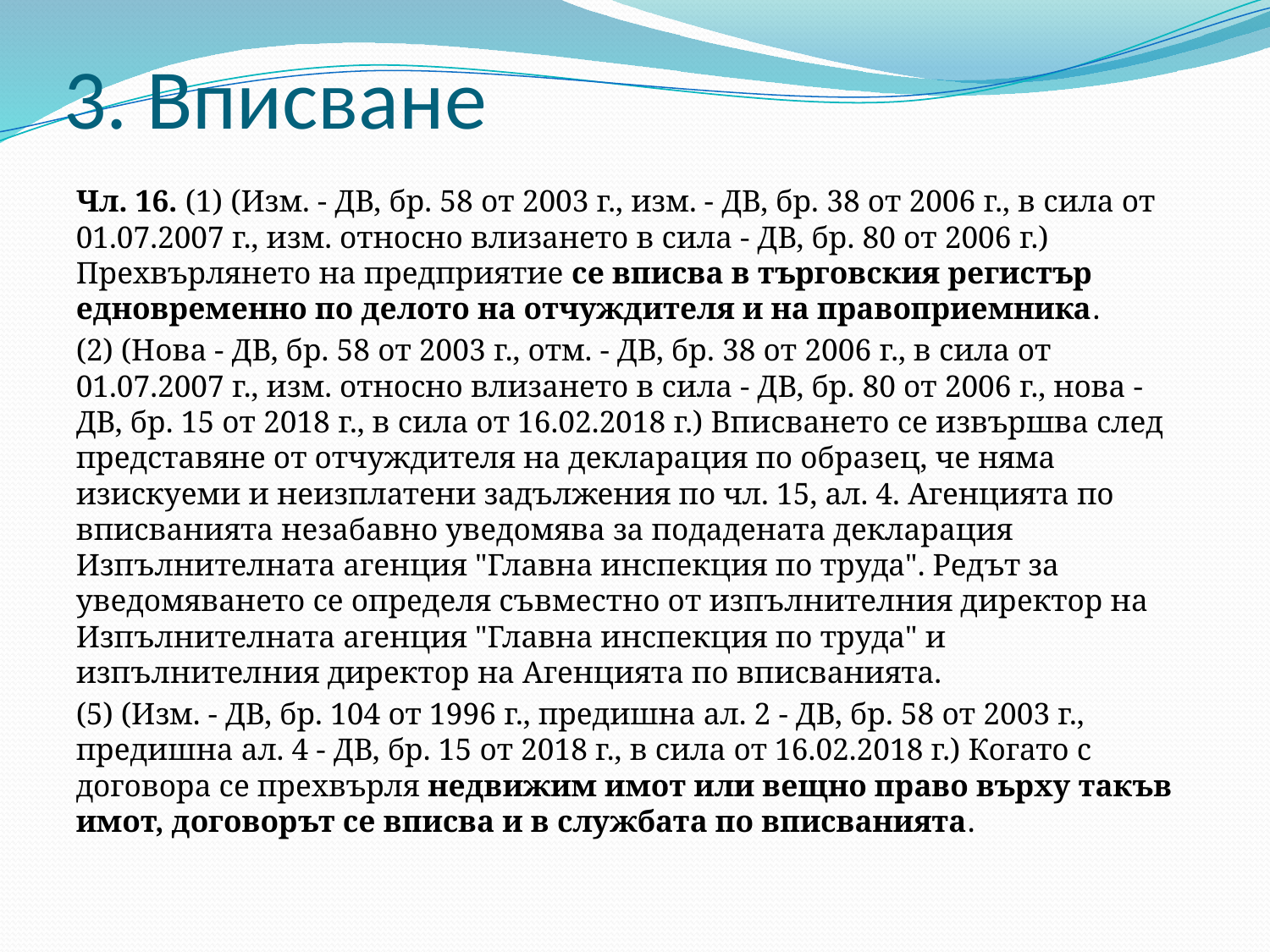

# 3. Вписване
Чл. 16. (1) (Изм. - ДВ, бр. 58 от 2003 г., изм. - ДВ, бр. 38 от 2006 г., в сила от 01.07.2007 г., изм. относно влизането в сила - ДВ, бр. 80 от 2006 г.) Прехвърлянето на предприятие се вписва в търговския регистър едновременно по делото на отчуждителя и на правоприемника.
(2) (Нова - ДВ, бр. 58 от 2003 г., отм. - ДВ, бр. 38 от 2006 г., в сила от 01.07.2007 г., изм. относно влизането в сила - ДВ, бр. 80 от 2006 г., нова - ДВ, бр. 15 от 2018 г., в сила от 16.02.2018 г.) Вписването се извършва след представяне от отчуждителя на декларация по образец, че няма изискуеми и неизплатени задължения по чл. 15, ал. 4. Агенцията по вписванията незабавно уведомява за подадената декларация Изпълнителната агенция "Главна инспекция по труда". Редът за уведомяването се определя съвместно от изпълнителния директор на Изпълнителната агенция "Главна инспекция по труда" и изпълнителния директор на Агенцията по вписванията.
(5) (Изм. - ДВ, бр. 104 от 1996 г., предишна ал. 2 - ДВ, бр. 58 от 2003 г., предишна ал. 4 - ДВ, бр. 15 от 2018 г., в сила от 16.02.2018 г.) Когато с договора се прехвърля недвижим имот или вещно право върху такъв имот, договорът се вписва и в службата по вписванията.